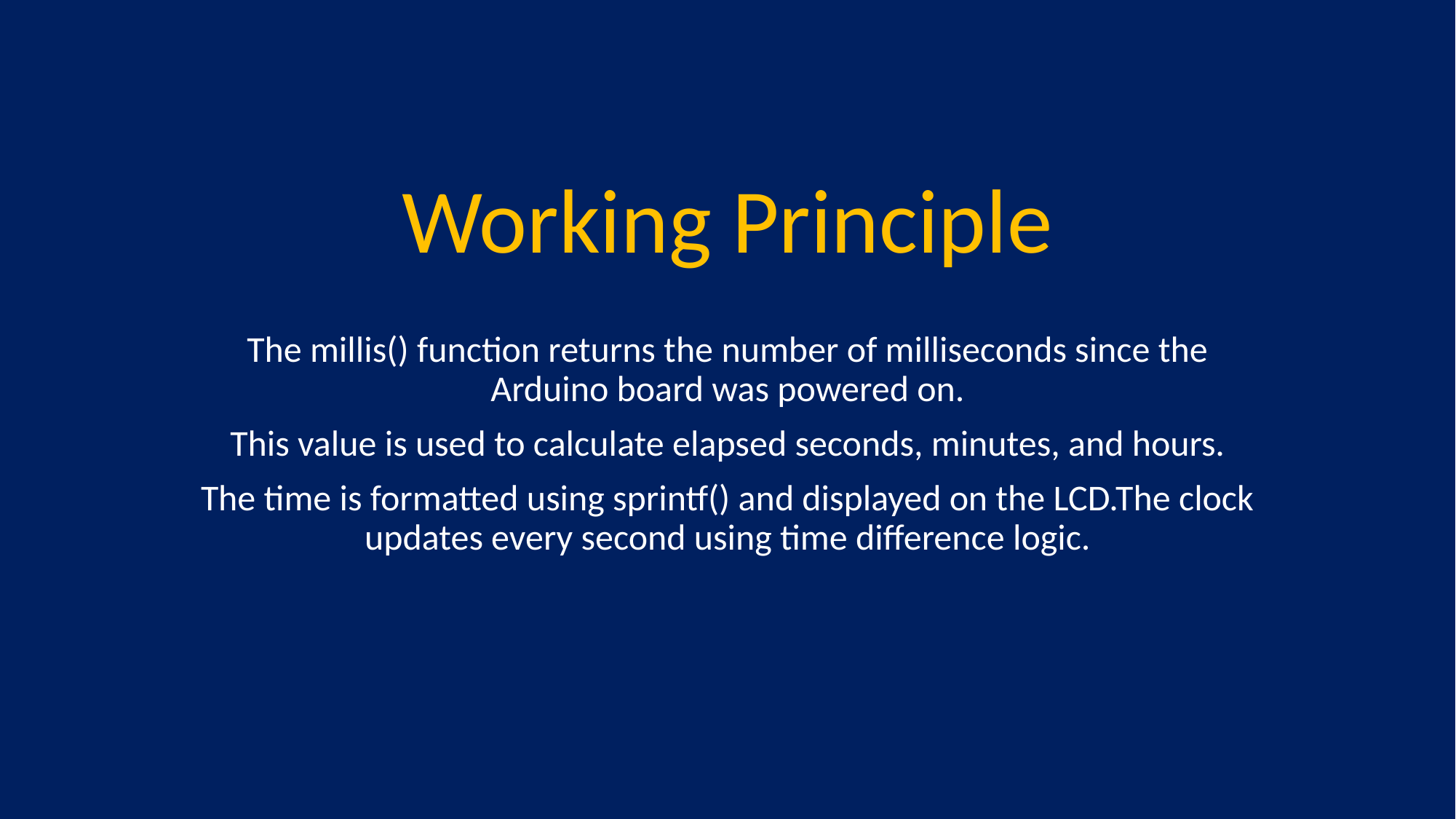

# Working Principle
The millis() function returns the number of milliseconds since the Arduino board was powered on.
This value is used to calculate elapsed seconds, minutes, and hours.
The time is formatted using sprintf() and displayed on the LCD.The clock updates every second using time difference logic.